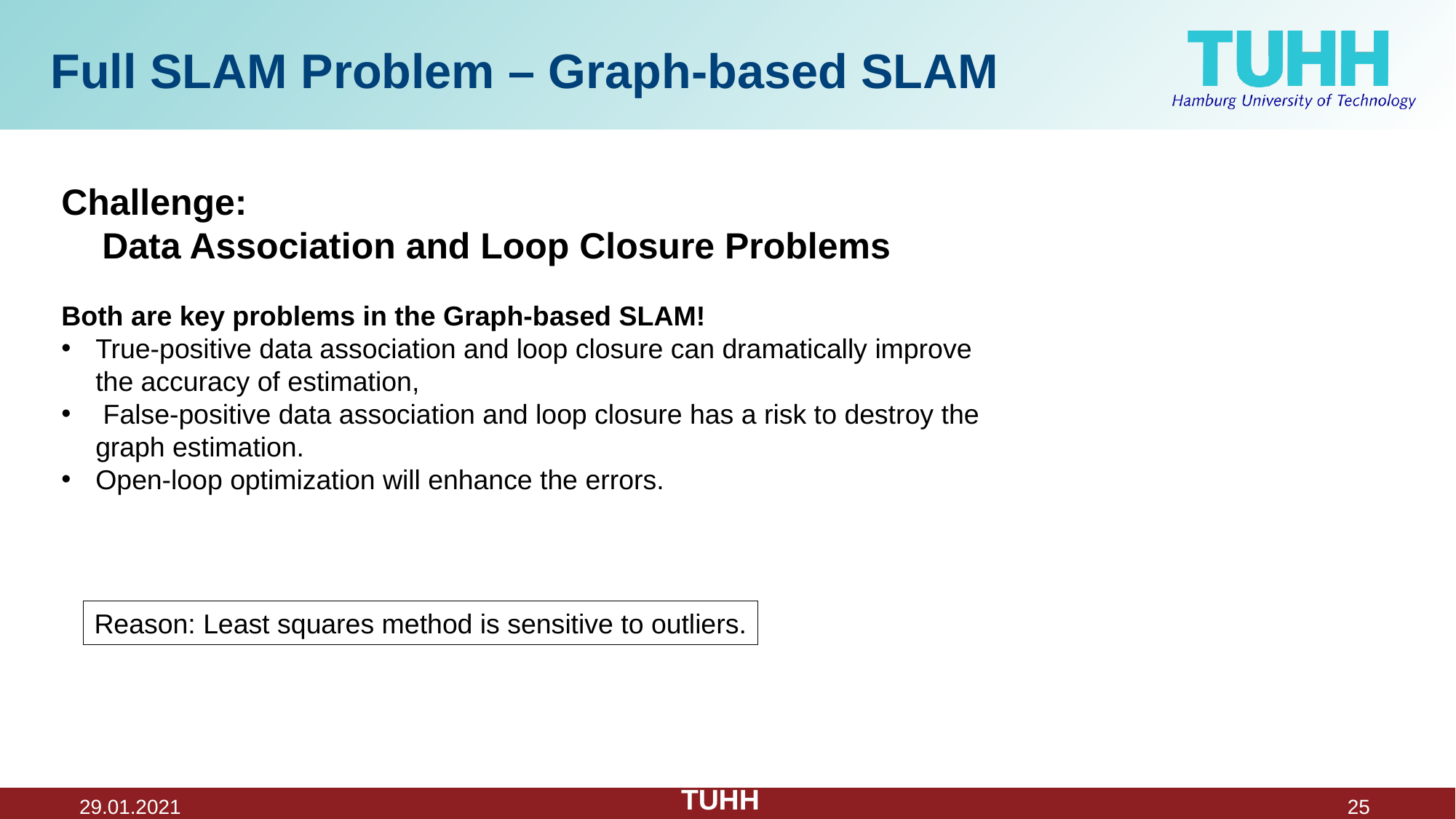

Full SLAM Problem – Graph-based SLAM
Challenge:
    Data Association and Loop Closure Problems
Both are key problems in the Graph-based SLAM!
True-positive data association and loop closure can dramatically improve the accuracy of estimation,
 False-positive data association and loop closure has a risk to destroy the graph estimation.
Open-loop optimization will enhance the errors.
Reason: Least squares method is sensitive to outliers.